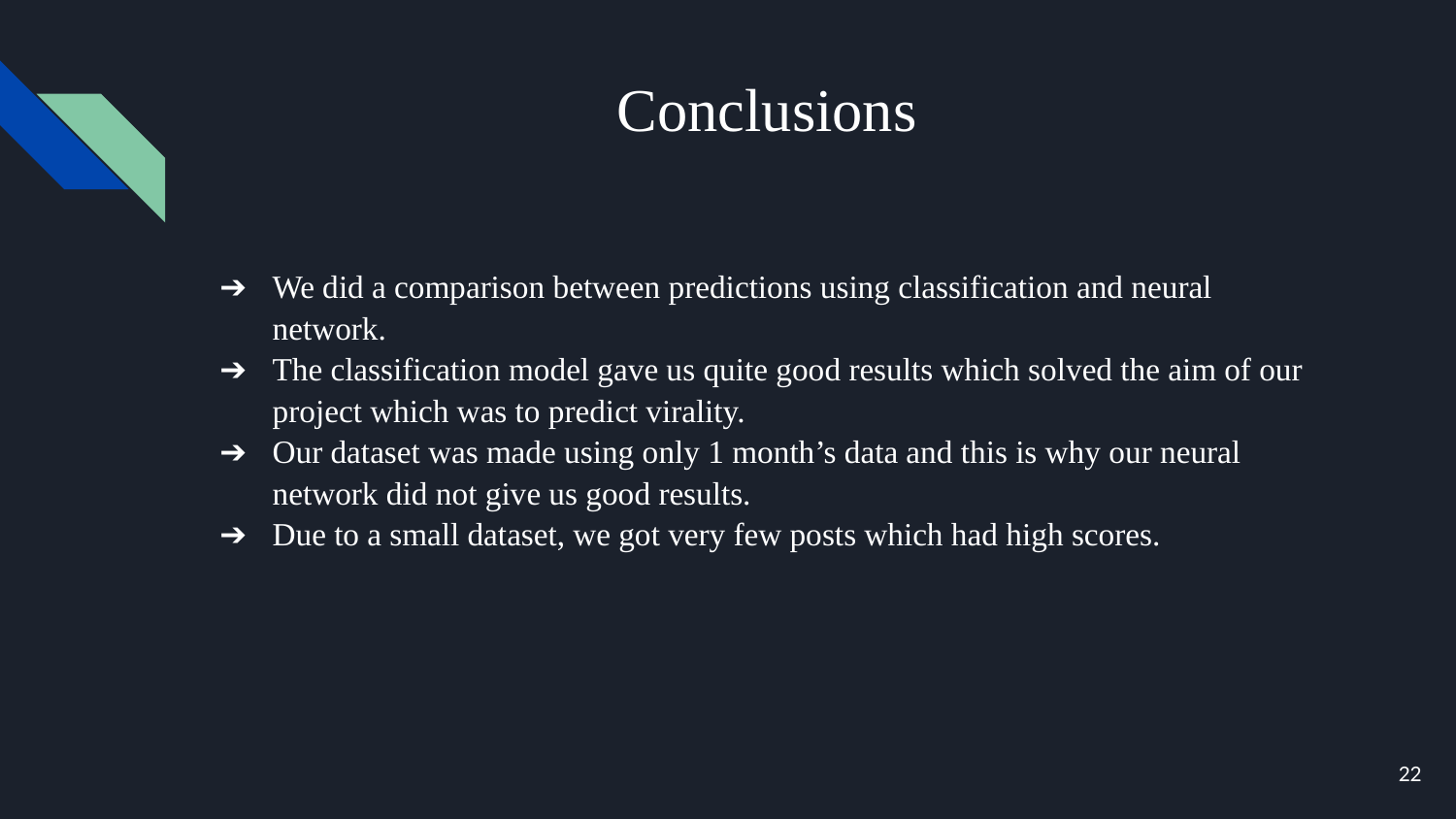

# Conclusions
We did a comparison between predictions using classification and neural network.
The classification model gave us quite good results which solved the aim of our project which was to predict virality.
Our dataset was made using only 1 month’s data and this is why our neural network did not give us good results.
Due to a small dataset, we got very few posts which had high scores.
22